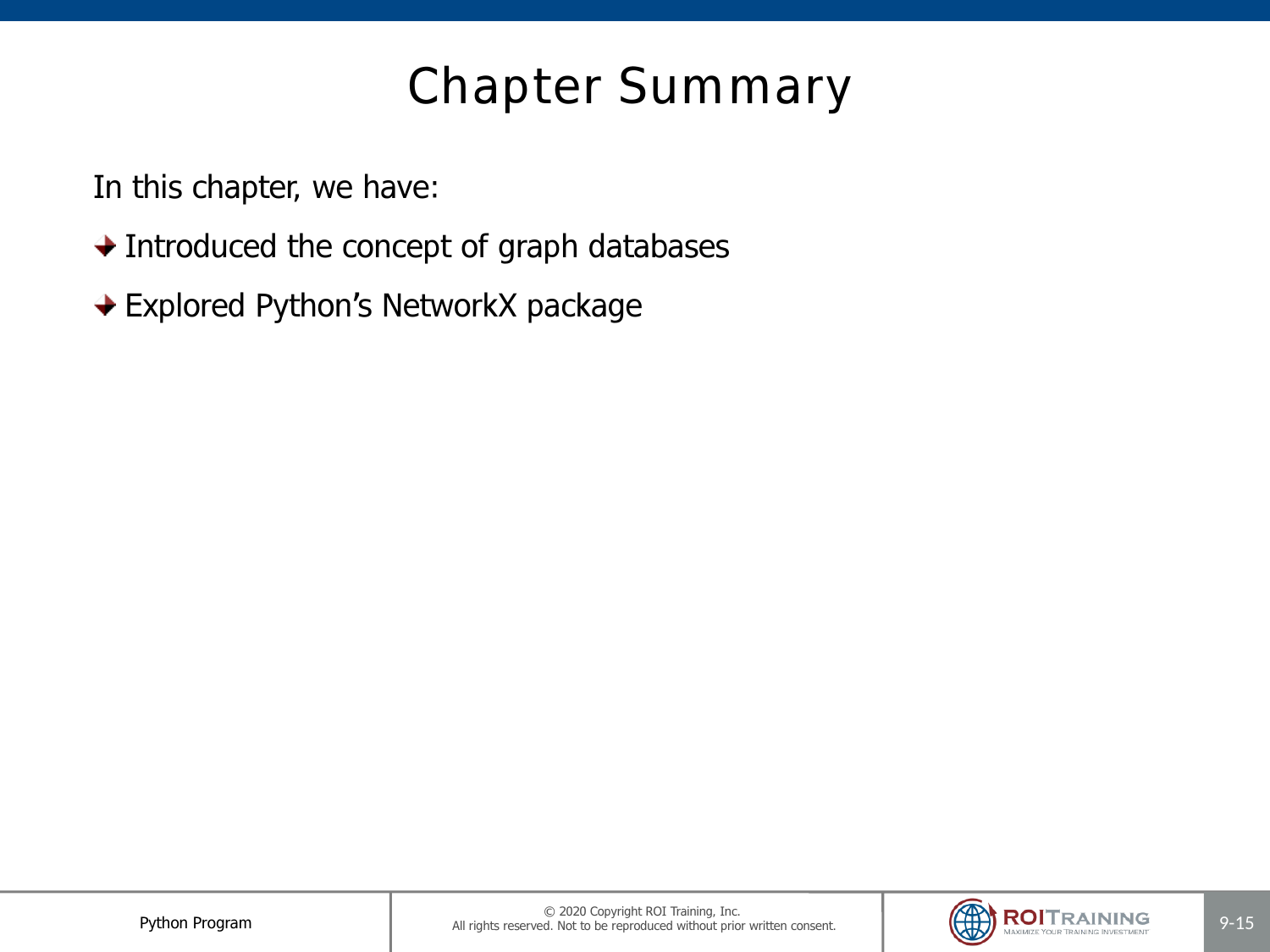

# Chapter Summary
In this chapter, we have:
Introduced the concept of graph databases
Explored Python’s NetworkX package